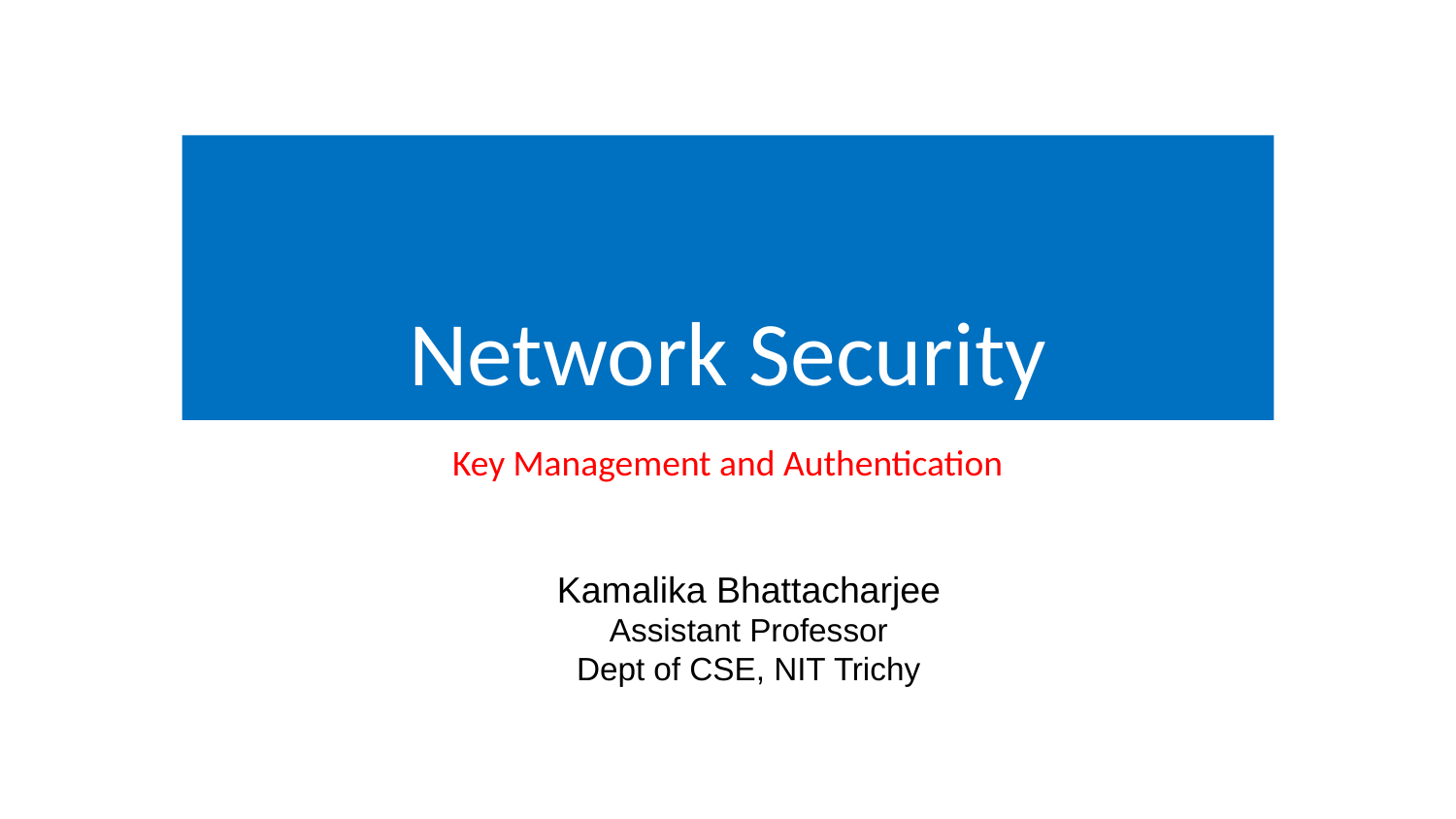

# Network Security
Key Management and Authentication
Kamalika Bhattacharjee
Assistant Professor
Dept of CSE, NIT Trichy